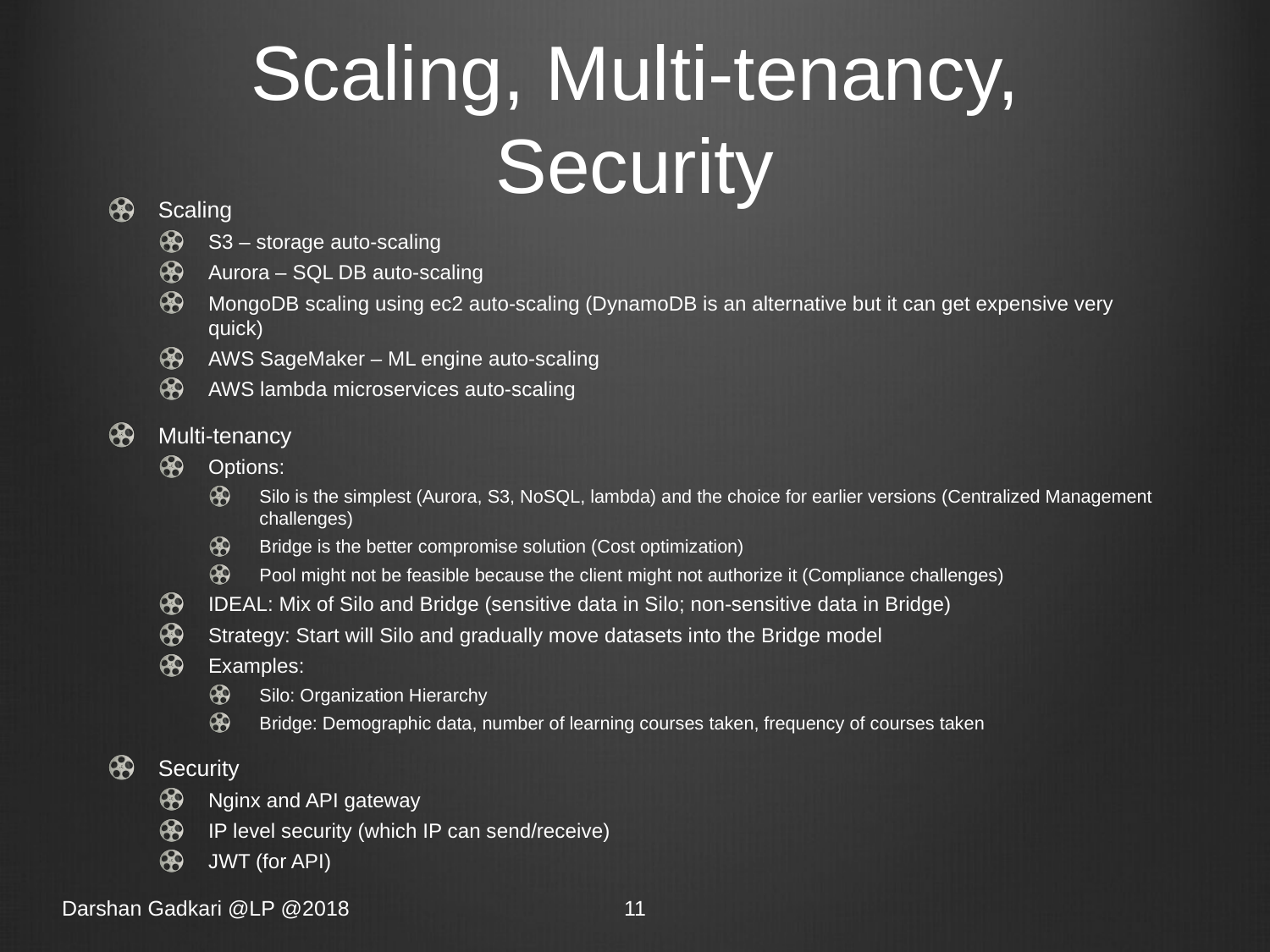

# Scaling, Multi-tenancy, Security
Scaling
S3 – storage auto-scaling
Aurora – SQL DB auto-scaling
MongoDB scaling using ec2 auto-scaling (DynamoDB is an alternative but it can get expensive very quick)
AWS SageMaker – ML engine auto-scaling
AWS lambda microservices auto-scaling
Multi-tenancy
Options:
Silo is the simplest (Aurora, S3, NoSQL, lambda) and the choice for earlier versions (Centralized Management challenges)
Bridge is the better compromise solution (Cost optimization)
Pool might not be feasible because the client might not authorize it (Compliance challenges)
IDEAL: Mix of Silo and Bridge (sensitive data in Silo; non-sensitive data in Bridge)
Strategy: Start will Silo and gradually move datasets into the Bridge model
Examples:
Silo: Organization Hierarchy
Bridge: Demographic data, number of learning courses taken, frequency of courses taken
Security
Nginx and API gateway
IP level security (which IP can send/receive)
JWT (for API)
Darshan Gadkari @LP @2018
11